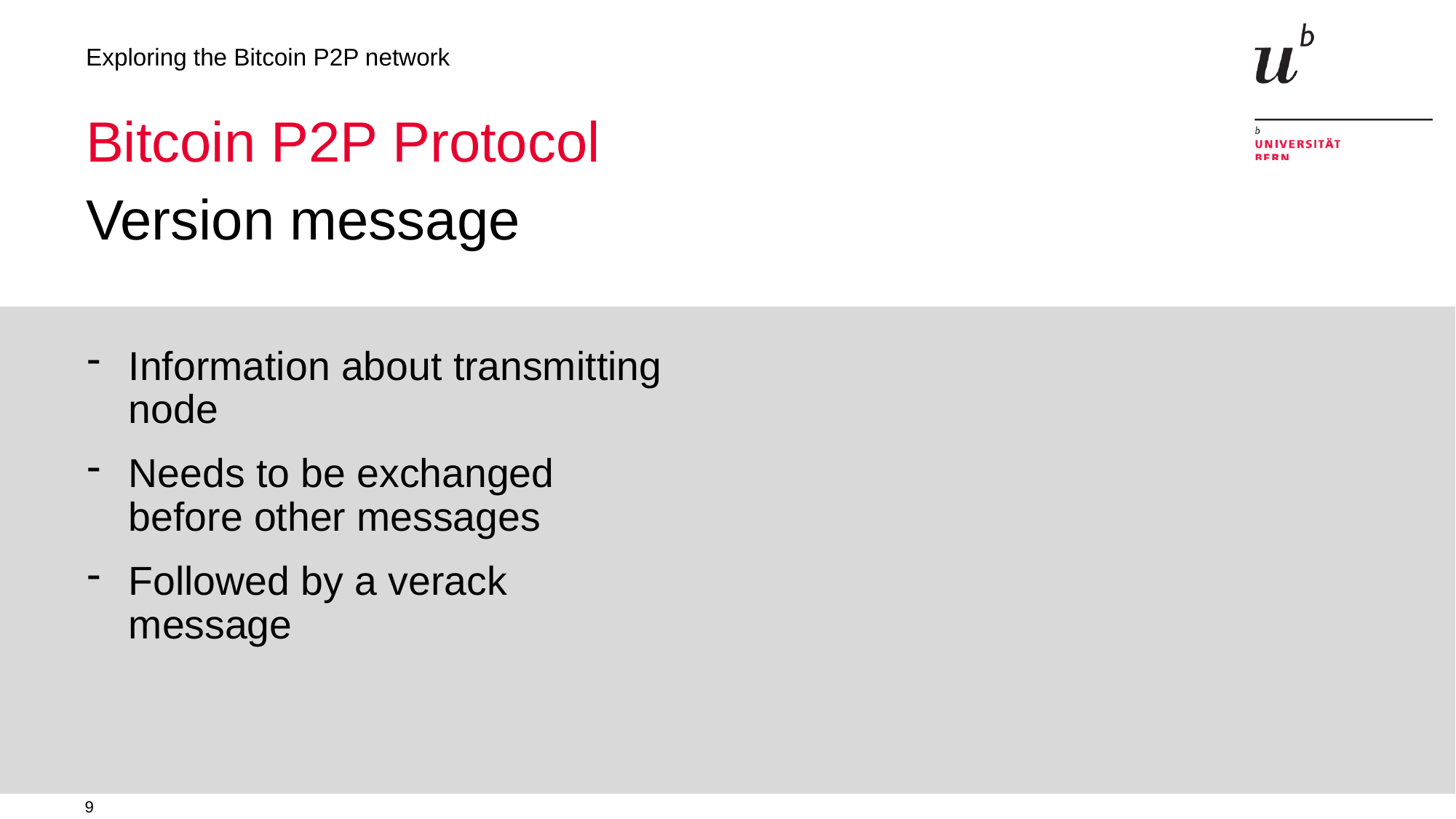

Exploring the Bitcoin P2P network
# Bitcoin P2P Protocol
Version message
Information about transmitting node
Needs to be exchanged before other messages
Followed by a verack message